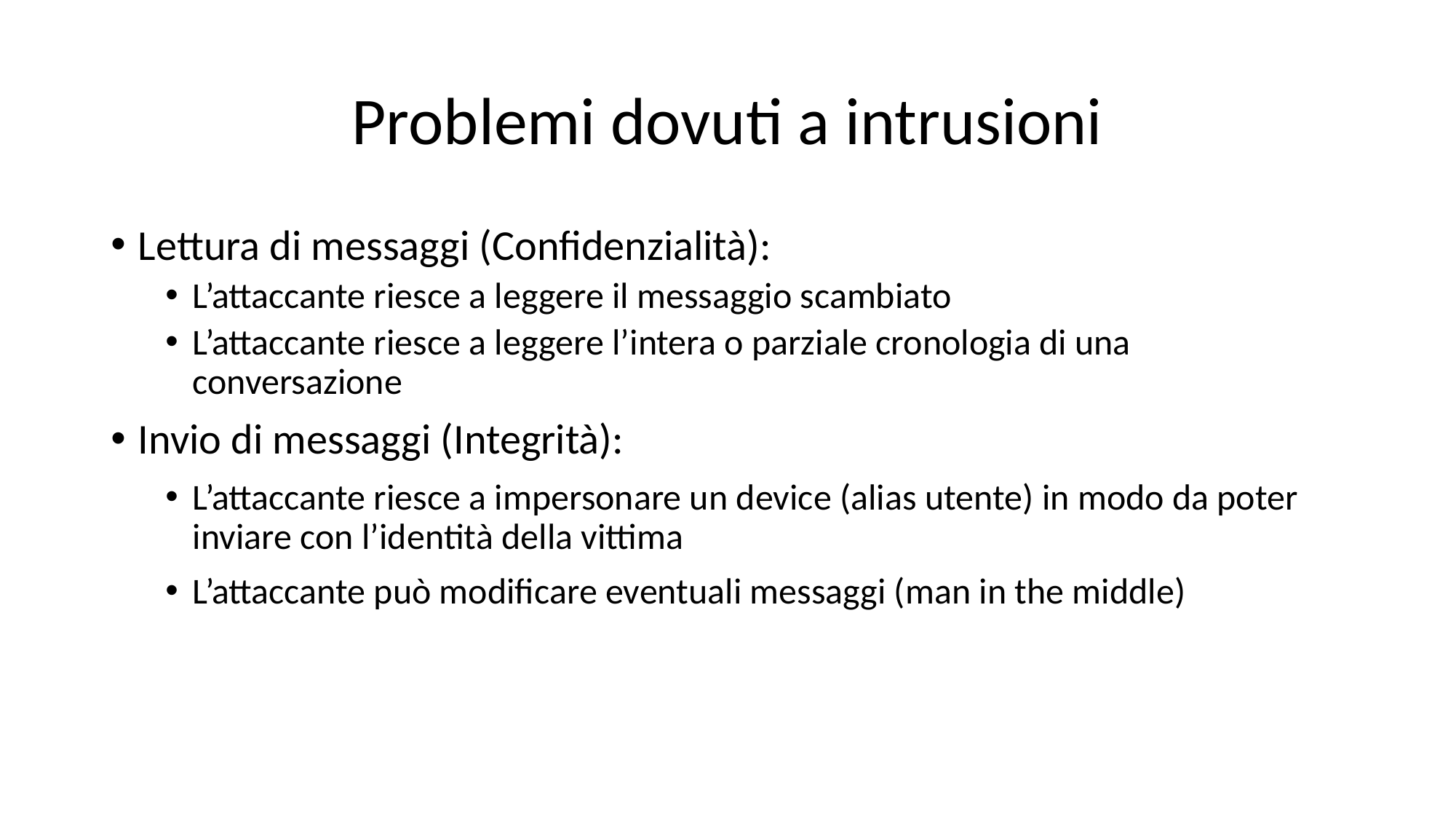

# Problemi dovuti a intrusioni
Lettura di messaggi (Confidenzialità):
L’attaccante riesce a leggere il messaggio scambiato
L’attaccante riesce a leggere l’intera o parziale cronologia di una conversazione
Invio di messaggi (Integrità):
L’attaccante riesce a impersonare un device (alias utente) in modo da poter inviare con l’identità della vittima
L’attaccante può modificare eventuali messaggi (man in the middle)